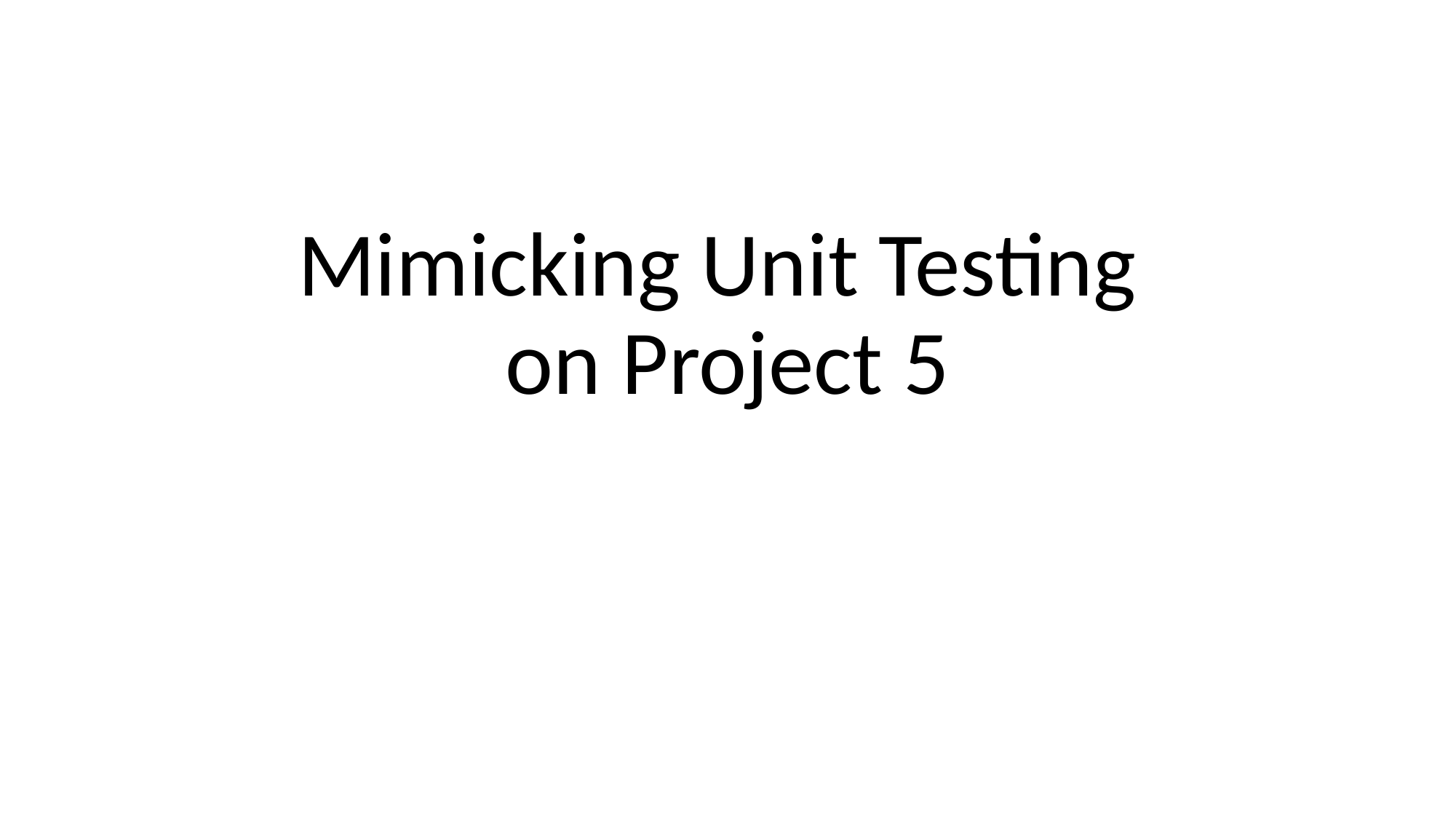

# Mimicking Unit Testing on Project 5